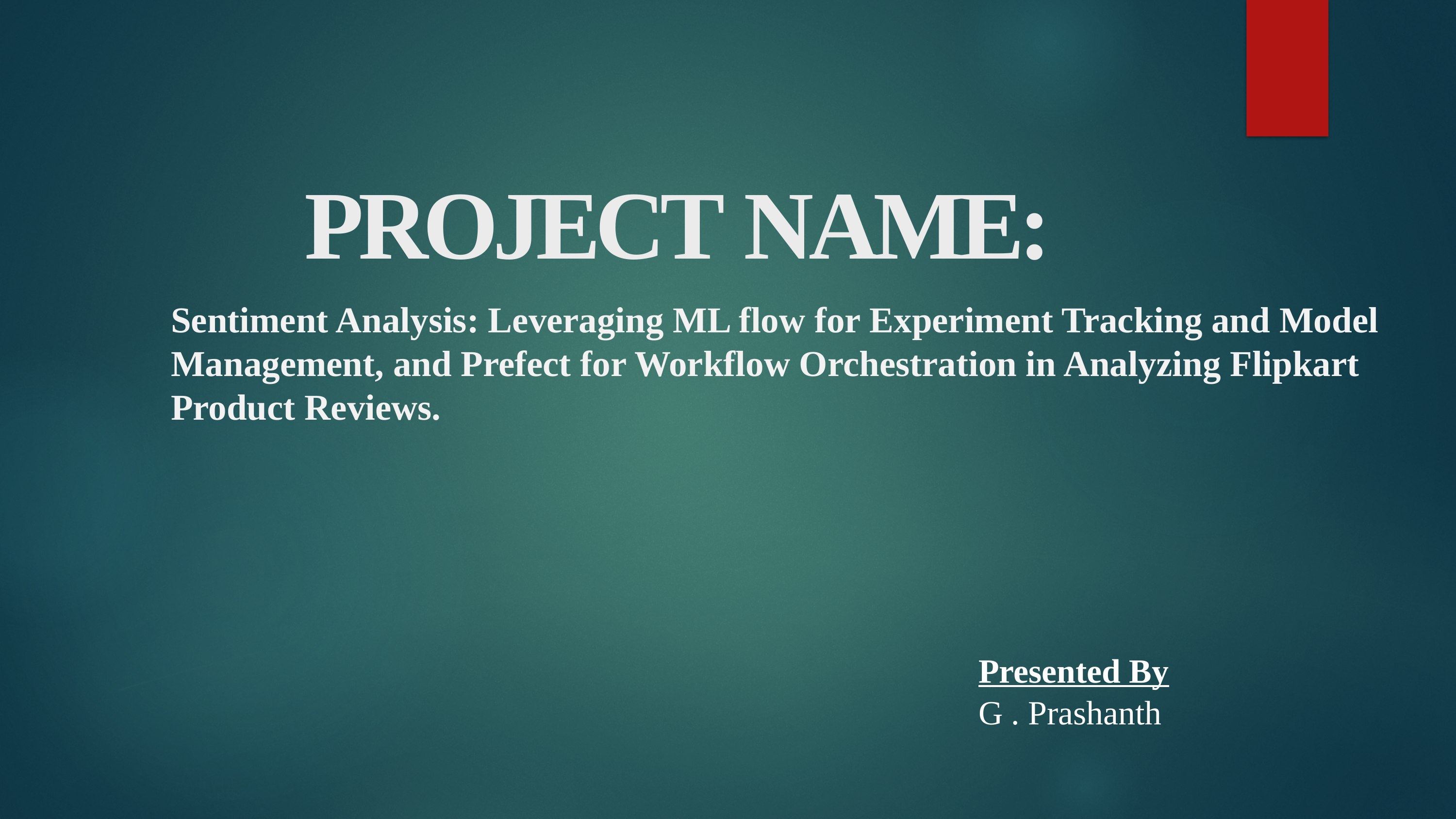

# PROJECT NAME:
Sentiment Analysis: Leveraging ML flow for Experiment Tracking and Model Management, and Prefect for Workflow Orchestration in Analyzing Flipkart Product Reviews.
Presented By
G . Prashanth